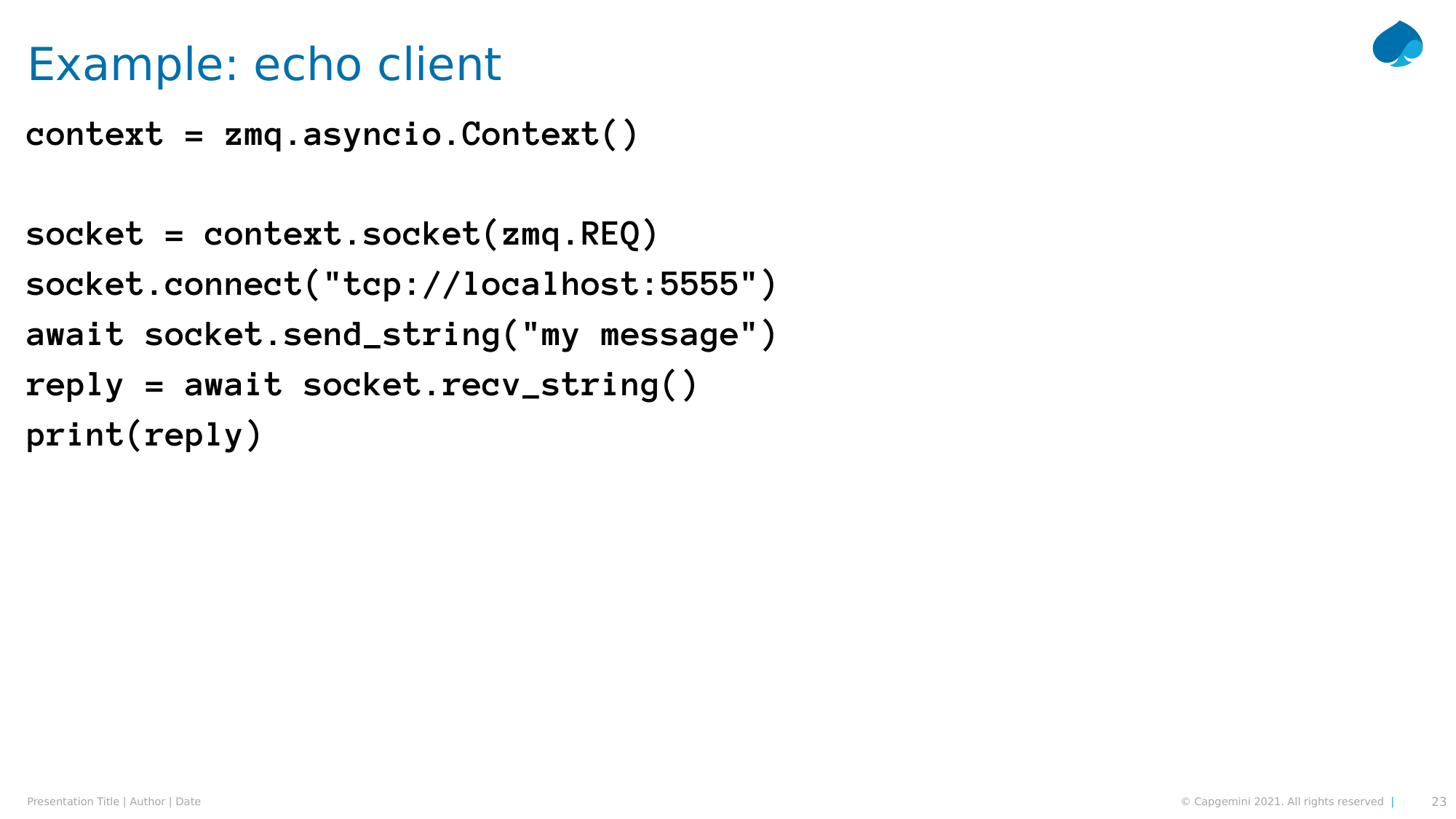

# Example: echo client
context = zmq.asyncio.Context()

socket = context.socket(zmq.REQ)
socket.connect("tcp://localhost:5555")
await socket.send_string("my message")
reply = await socket.recv_string()
print(reply)